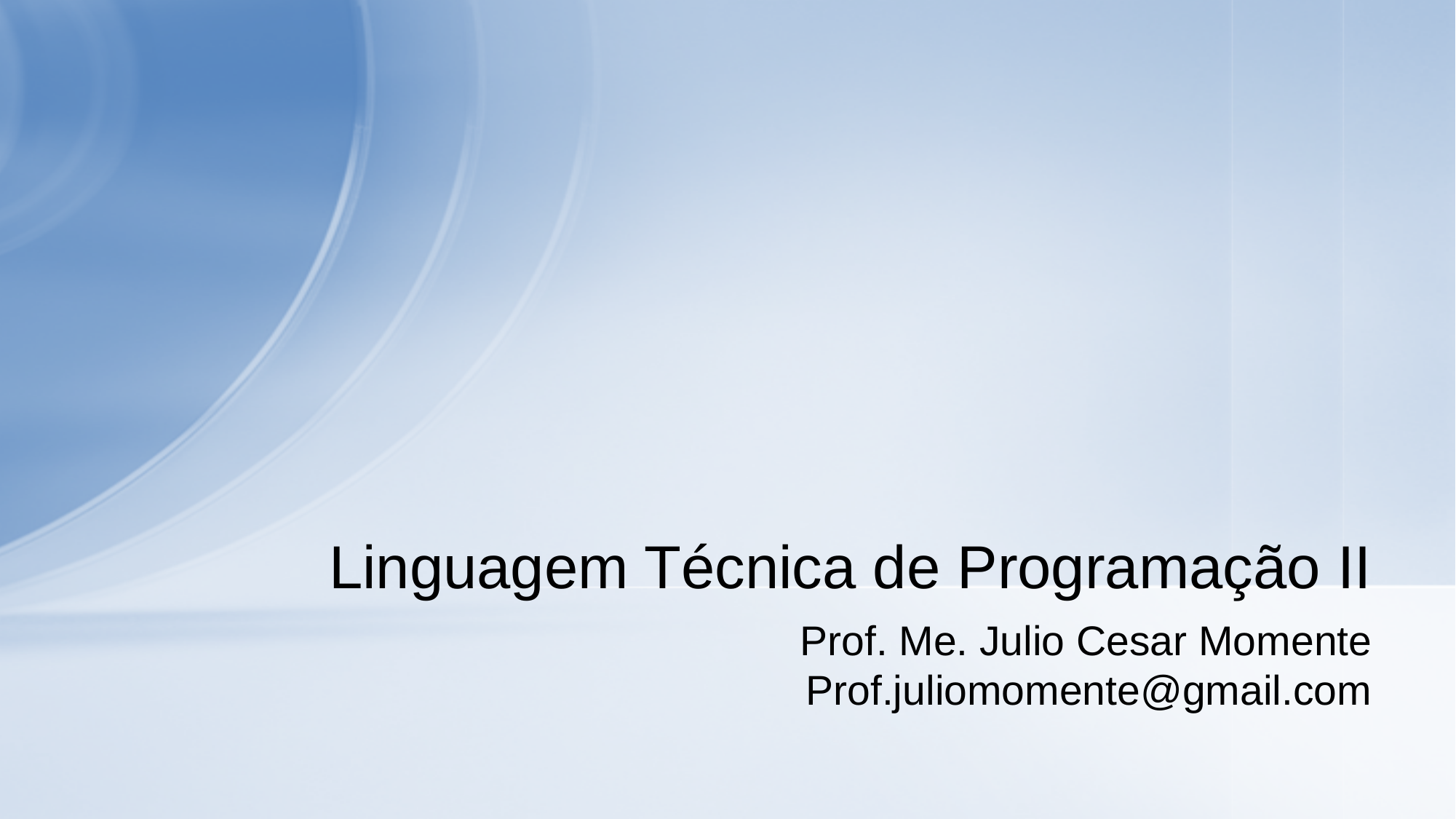

# Linguagem Técnica de Programação II
Prof. Me. Julio Cesar Momente
Prof.juliomomente@gmail.com